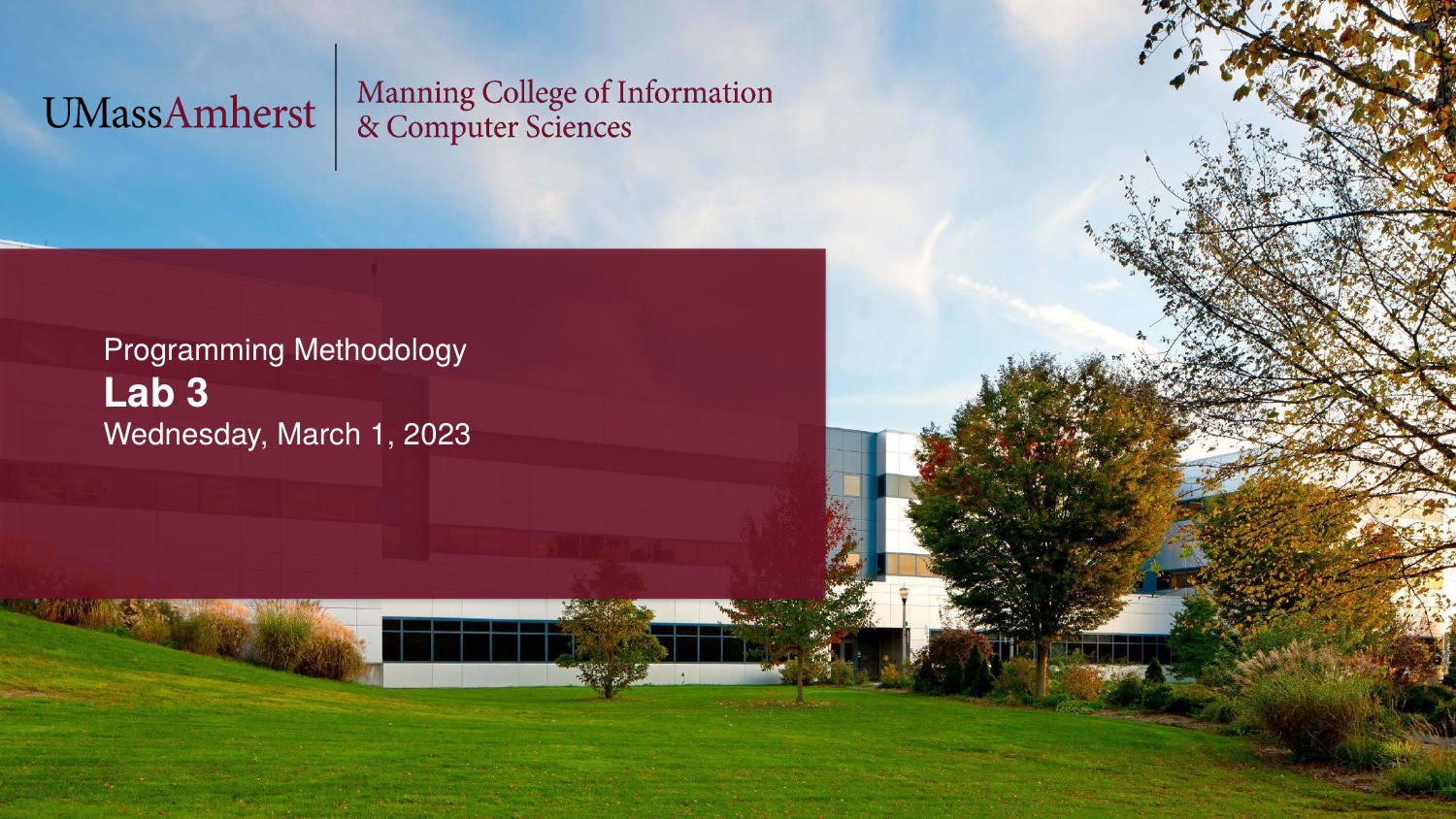

Programming Methodology
Lab 3
Wednesday, March 1, 2023